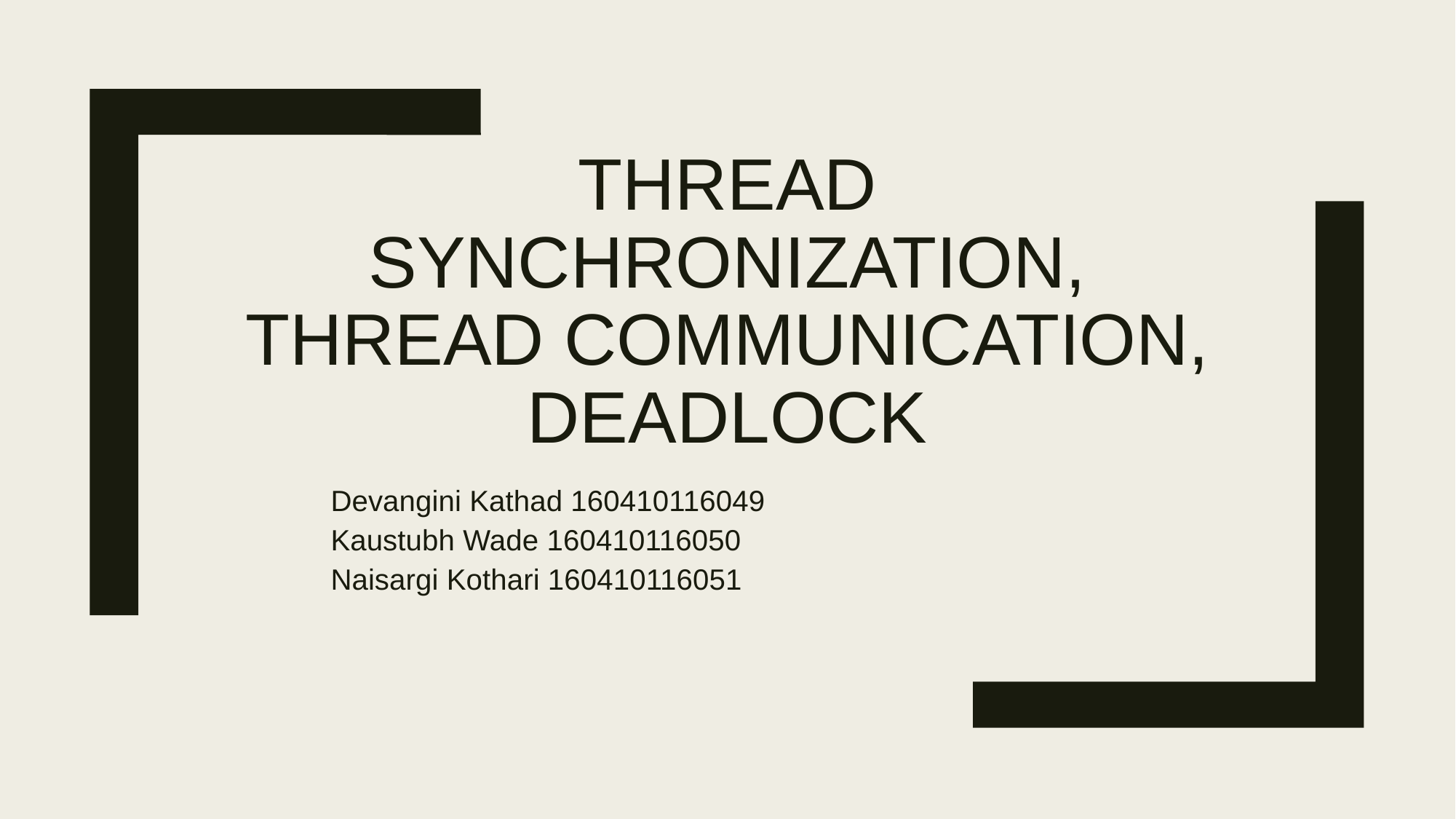

# Thread Synchronization, Thread Communication, Deadlock
Devangini Kathad 160410116049
Kaustubh Wade 160410116050
Naisargi Kothari 160410116051